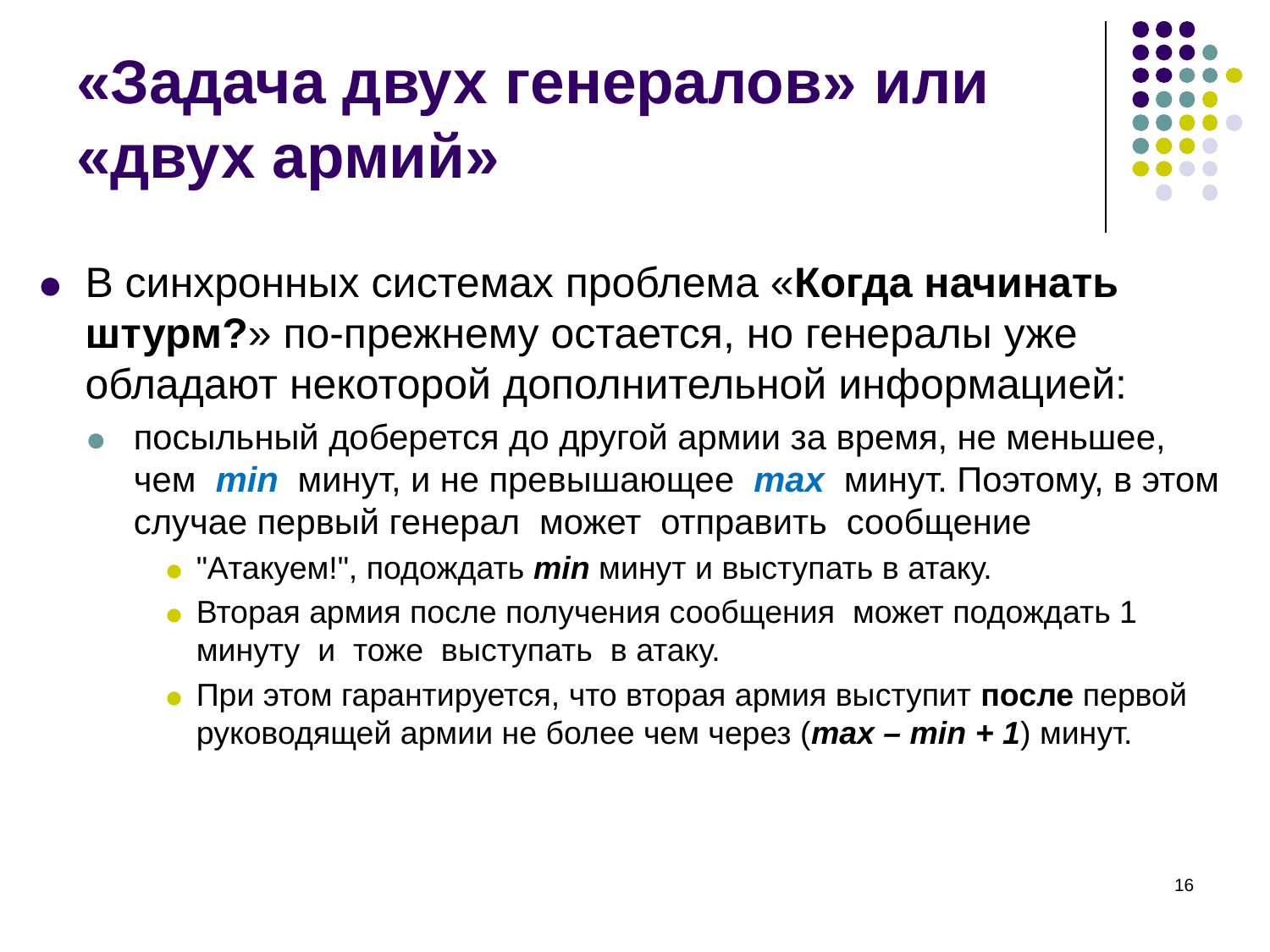

# «Задача двух генералов» или «двух армий»
В синхронных системах проблема «Когда начинать штурм?» по-прежнему остается, но генералы уже обладают некоторой дополнительной информацией:
посыльный доберется до другой армии за время, не меньшее, чем  min  минут, и не превышающее  max  минут. Поэтому, в этом случае первый генерал  может  отправить  сообщение
"Атакуем!", подождать min минут и выступать в атаку.
Вторая армия после получения сообщения  может подождать 1 минуту  и  тоже  выступать  в атаку.
При этом гарантируется, что вторая армия выступит после первой руководящей армии не более чем через (max – min + 1) минут.
16